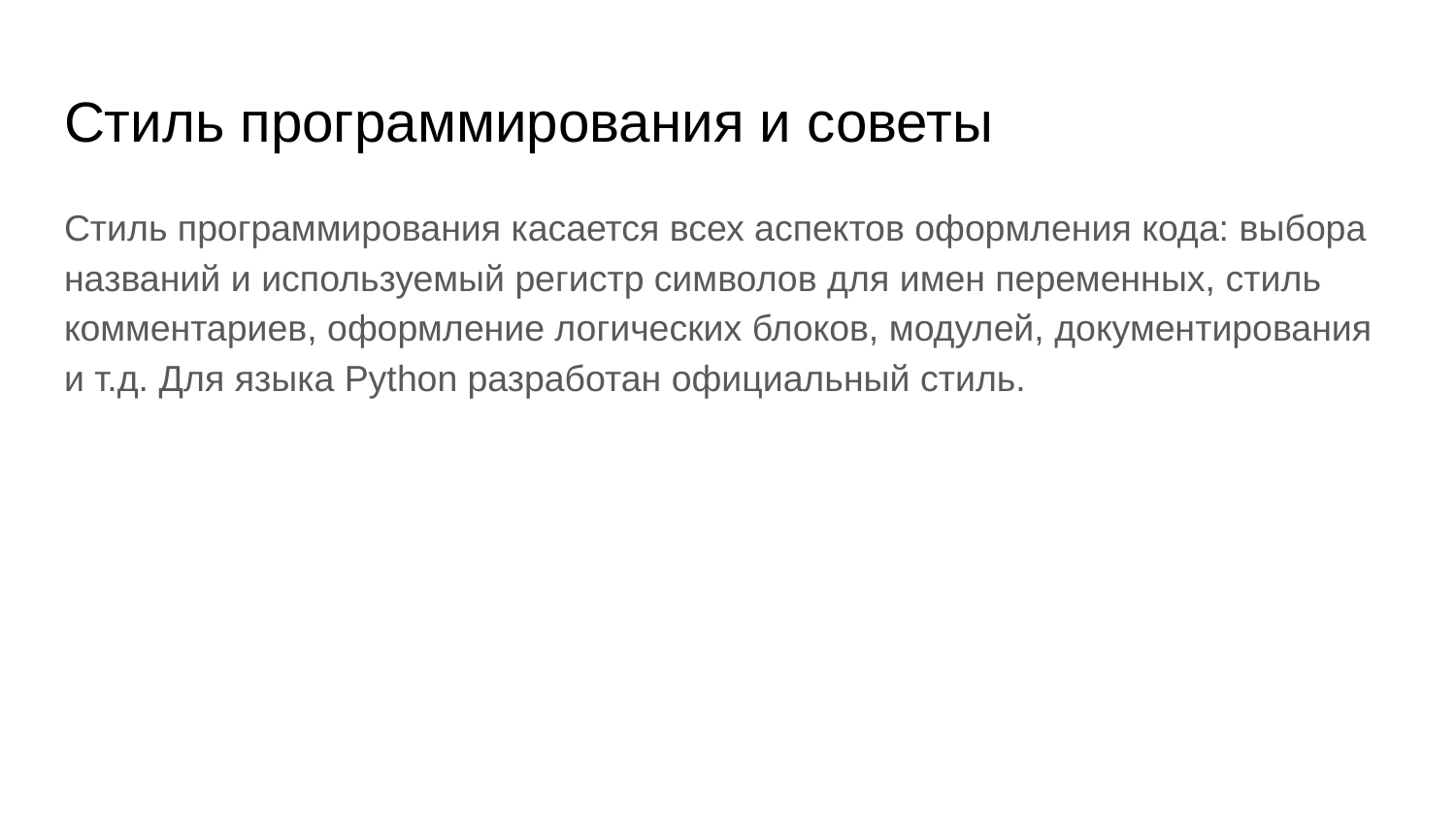

# Стиль программирования и советы
Стиль программирования касается всех аспектов оформления кода: выбора названий и используемый регистр символов для имен переменных, стиль комментариев, оформление логических блоков, модулей, документирования и т.д. Для языка Python разработан официальный стиль.